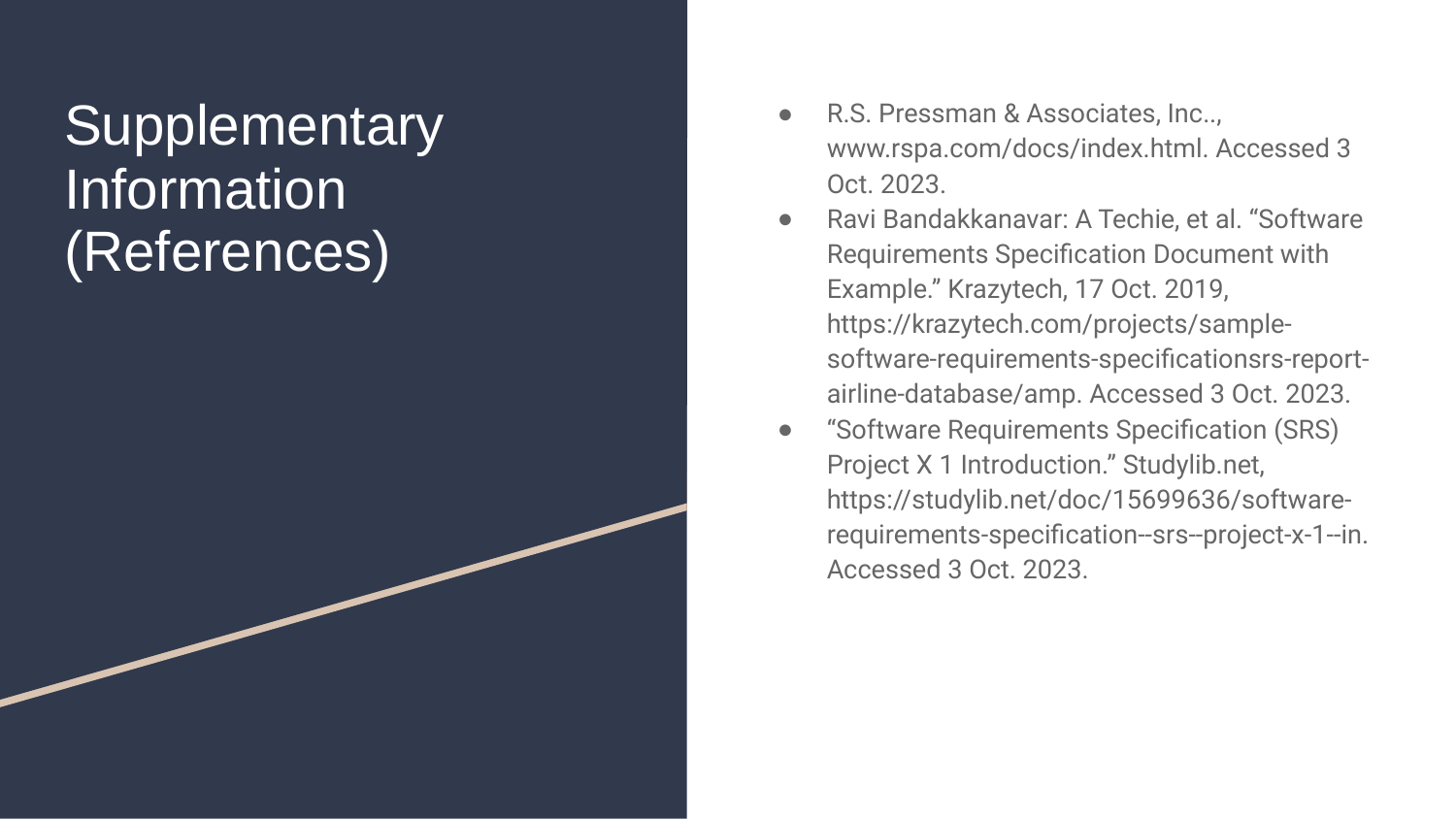

# Supplementary Information (References)
R.S. Pressman & Associates, Inc.., www.rspa.com/docs/index.html. Accessed 3 Oct. 2023.
Ravi Bandakkanavar: A Techie, et al. “Software Requirements Specification Document with Example.” Krazytech, 17 Oct. 2019, https://krazytech.com/projects/sample-software-requirements-specificationsrs-report-airline-database/amp. Accessed 3 Oct. 2023.
“Software Requirements Specification (SRS) Project X 1 Introduction.” Studylib.net, https://studylib.net/doc/15699636/software-requirements-specification--srs--project-x-1--in. Accessed 3 Oct. 2023.